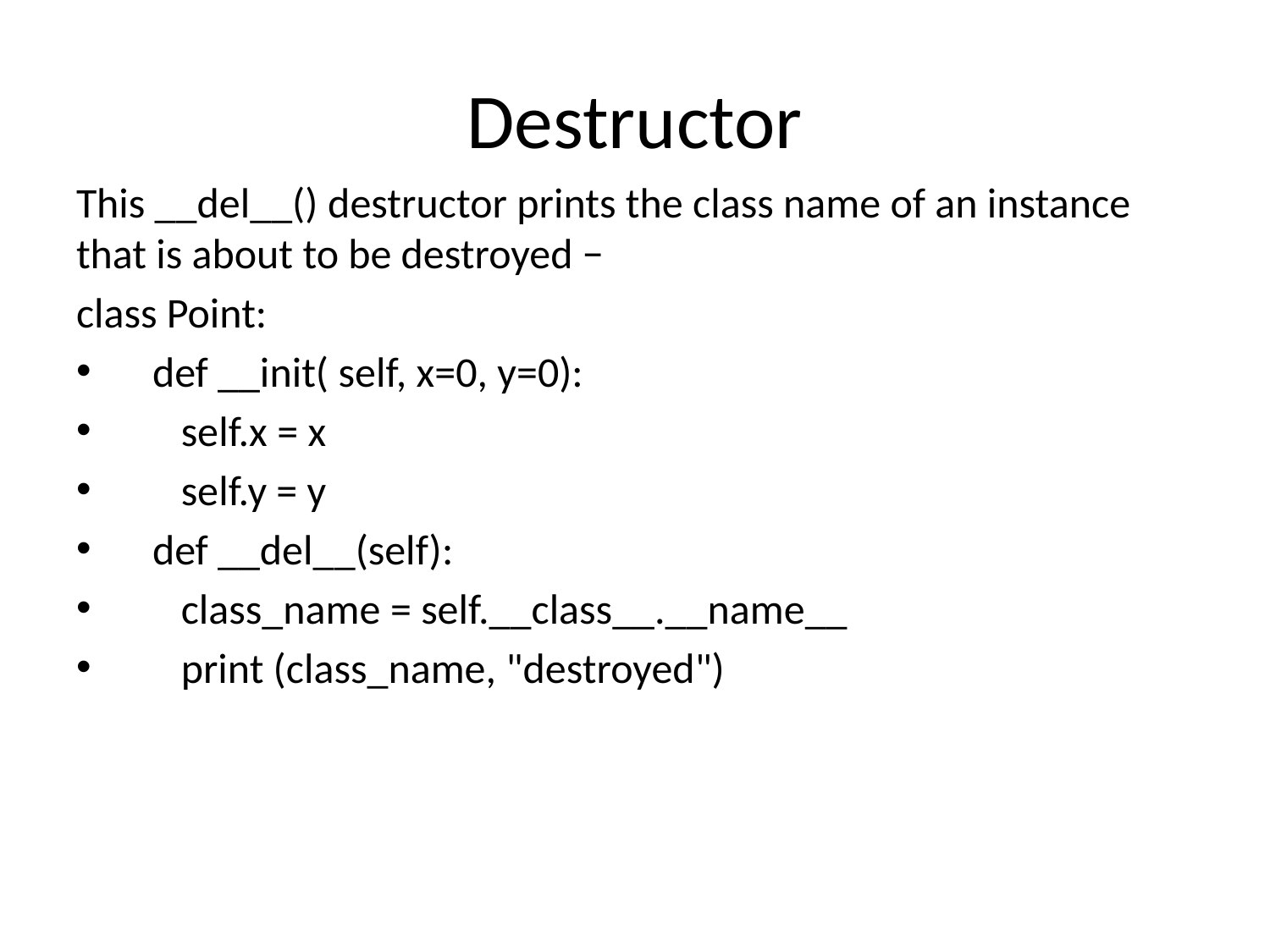

# Destructor
This __del__() destructor prints the class name of an instance that is about to be destroyed −
class Point:
   def __init( self, x=0, y=0):
      self.x = x
      self.y = y
   def __del__(self):
      class_name = self.__class__.__name__
      print (class_name, "destroyed")